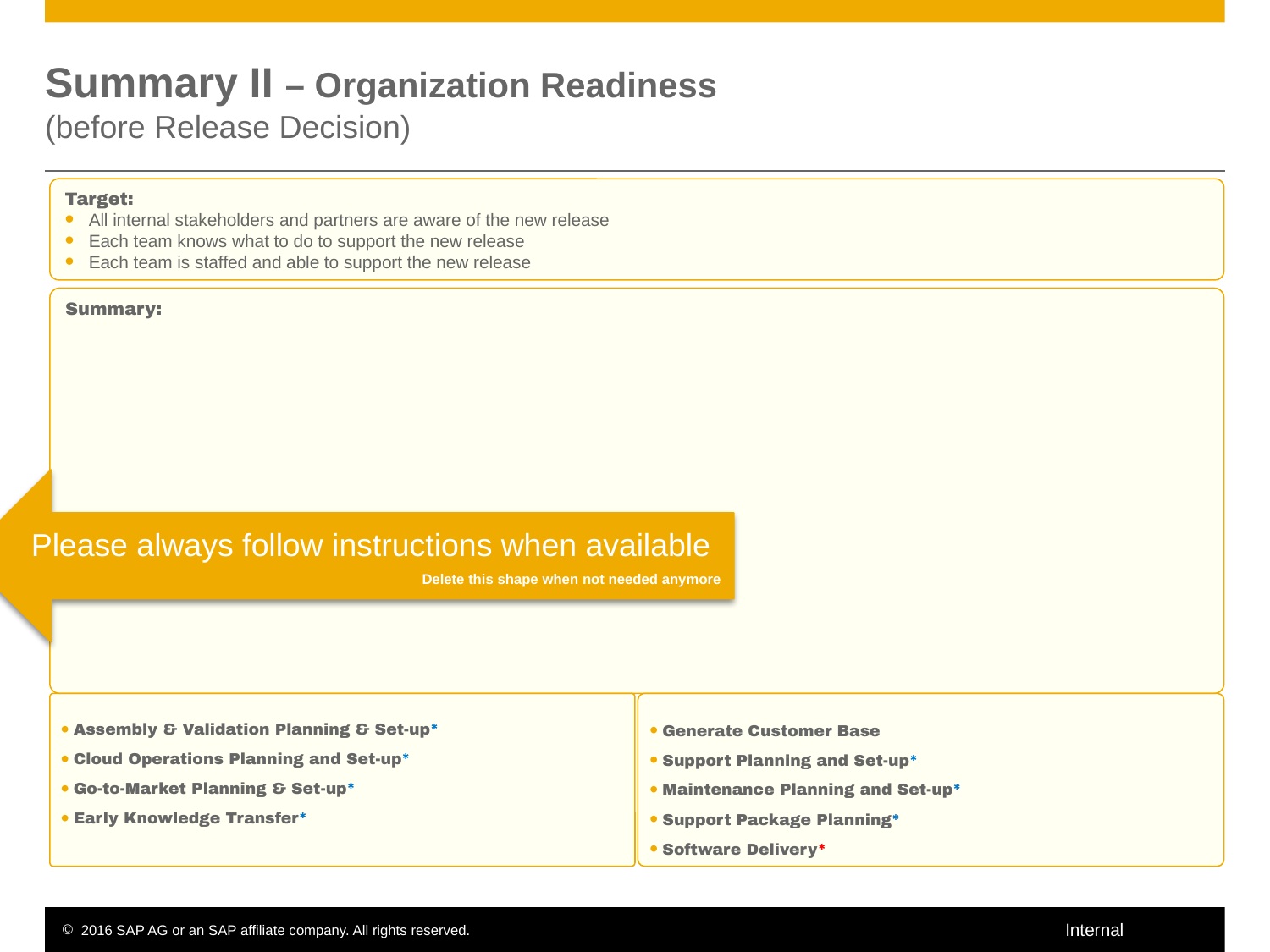

Instructions
(Delete this box when not needed anymore)
Organization: affected teams within SAP or SAP affiliated companies, such as operations, support, GTM teams, legal, IT, finance, marketing, … Some types of partners can also considered as part of organization readiness

Summarize the status of the tasks contributing to Organization Readiness for your delivery. Mention in particular, if there are any deviations from the plan agreed at Start of Standard Development.

This is a list of tasks/topics which contribute to organization readiness.
Those with a red star are corporate requirements, those with a blue star are business rules.

# Summary II – Organization Readiness (before Release Decision)
Target:
All internal stakeholders and partners are aware of the new release
Each team knows what to do to support the new release
Each team is staffed and able to support the new release
Summary:
Please always follow instructions when available
Delete this shape when not needed anymore
Assembly & Validation Planning & Set-up*
Cloud Operations Planning and Set-up*
Go-to-Market Planning & Set-up*
Early Knowledge Transfer*
Generate Customer Base
Support Planning and Set-up*
Maintenance Planning and Set-up*
Support Package Planning*
Software Delivery*